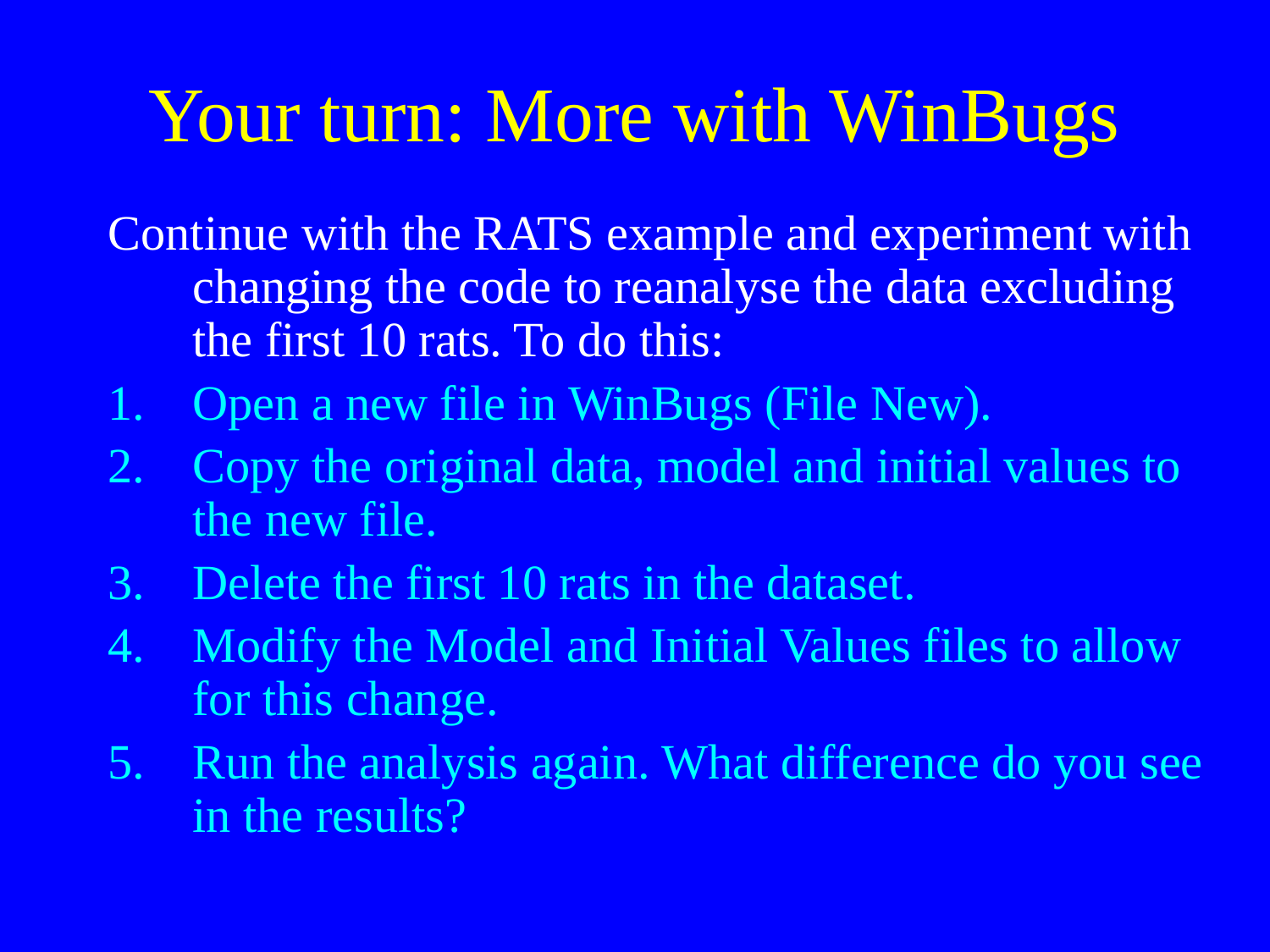

# Your turn: More with WinBugs
Continue with the RATS example and experiment with changing the code to reanalyse the data excluding the first 10 rats. To do this:
Open a new file in WinBugs (File New).
Copy the original data, model and initial values to the new file.
Delete the first 10 rats in the dataset.
Modify the Model and Initial Values files to allow for this change.
Run the analysis again. What difference do you see in the results?